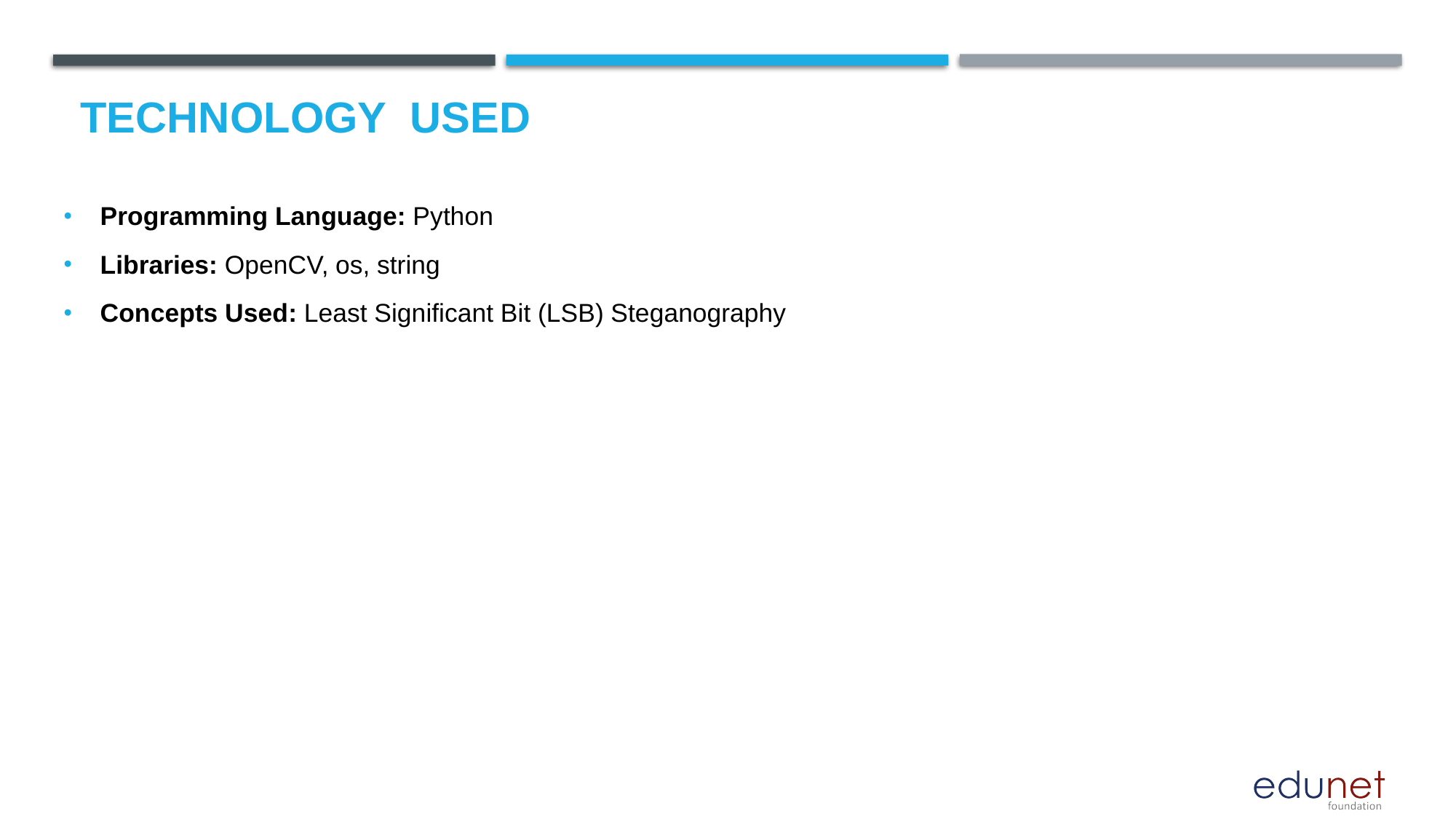

# Technology  used
Programming Language: Python
Libraries: OpenCV, os, string
Concepts Used: Least Significant Bit (LSB) Steganography